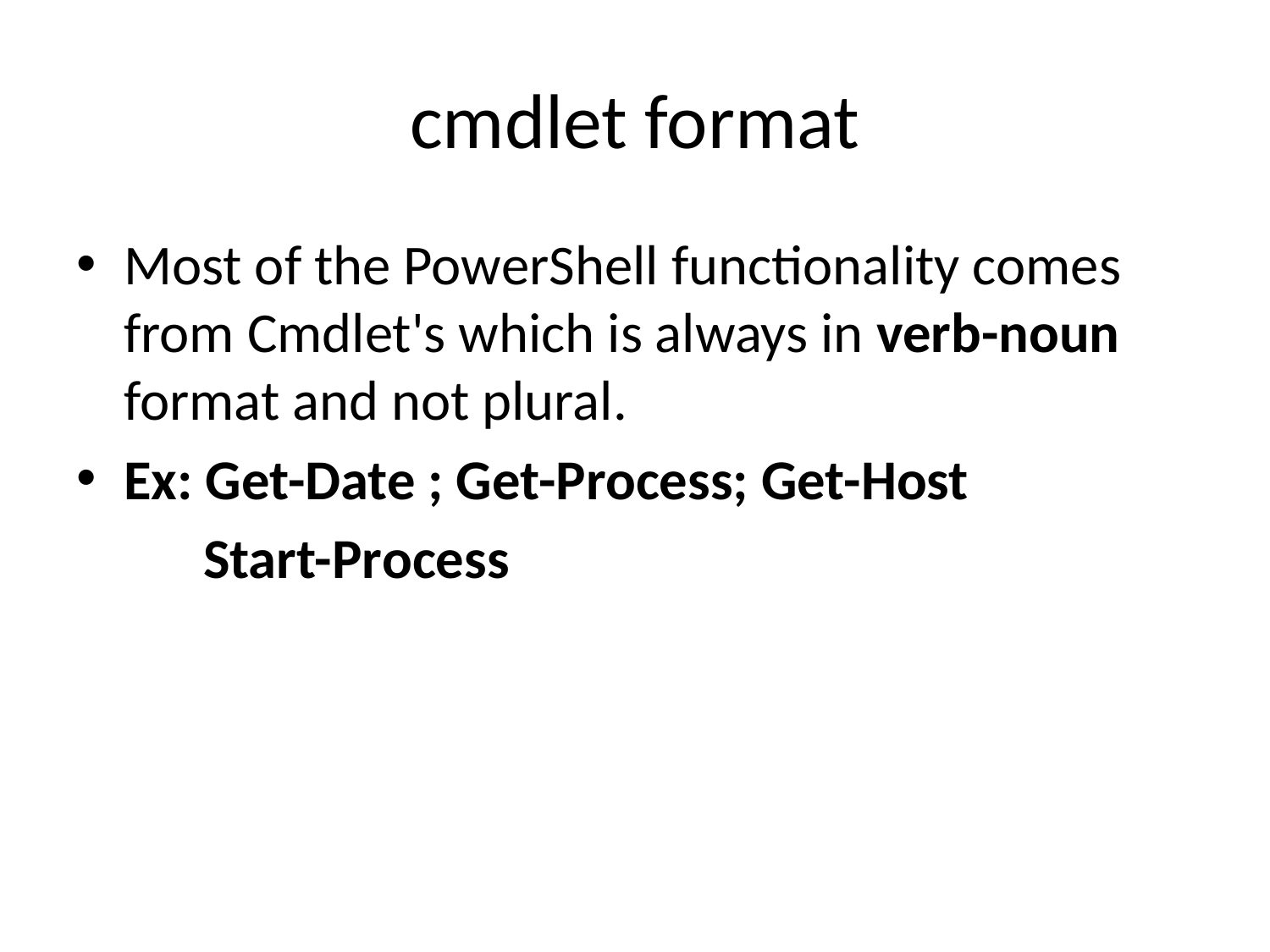

# cmdlet format
Most of the PowerShell functionality comes from Cmdlet's which is always in verb-noun format and not plural.
Ex: Get-Date ; Get-Process; Get-Host
          Start-Process